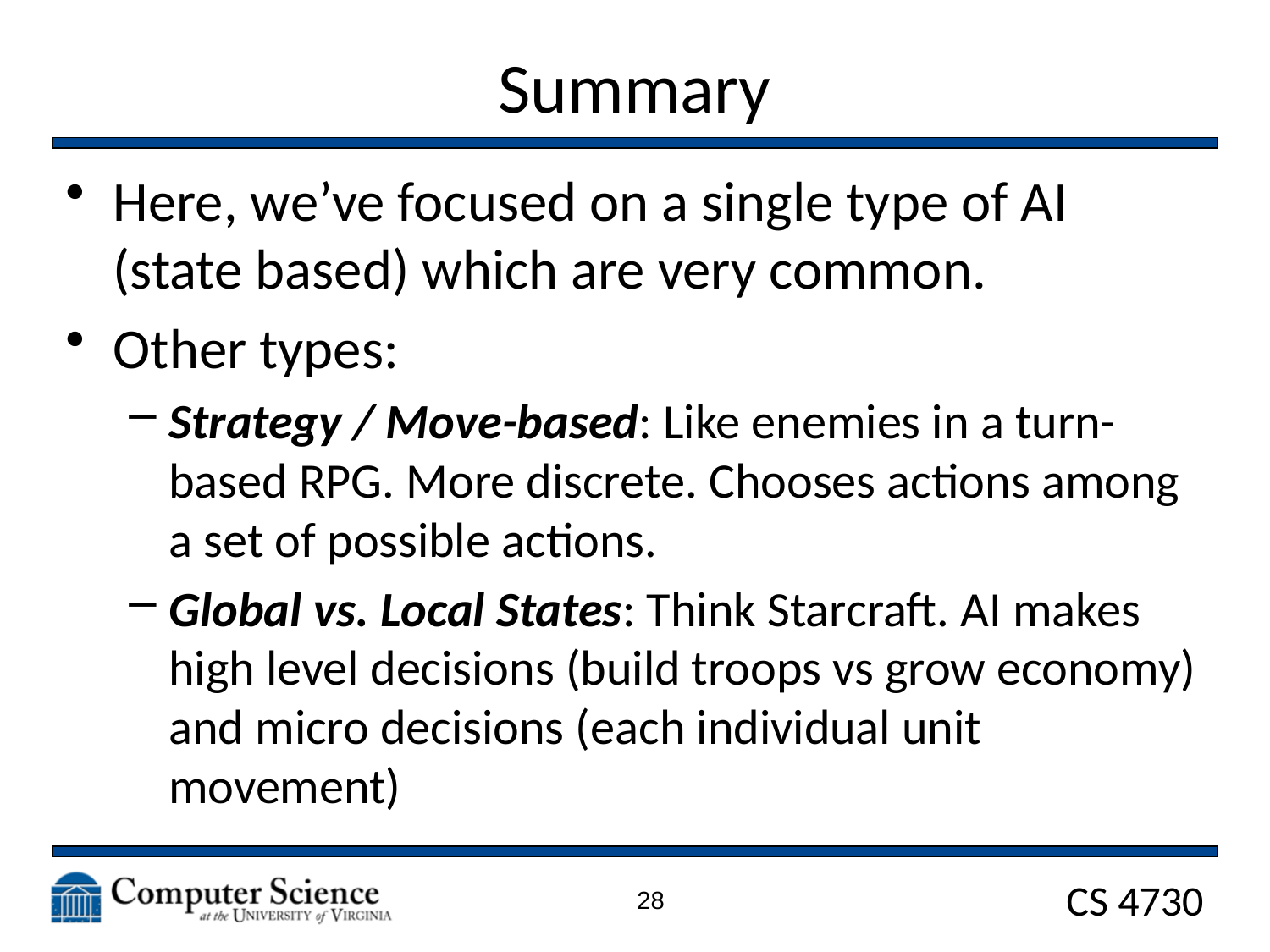

# Summary
Here, we’ve focused on a single type of AI (state based) which are very common.
Other types:
Strategy / Move-based: Like enemies in a turn-based RPG. More discrete. Chooses actions among a set of possible actions.
Global vs. Local States: Think Starcraft. AI makes high level decisions (build troops vs grow economy) and micro decisions (each individual unit movement)
28